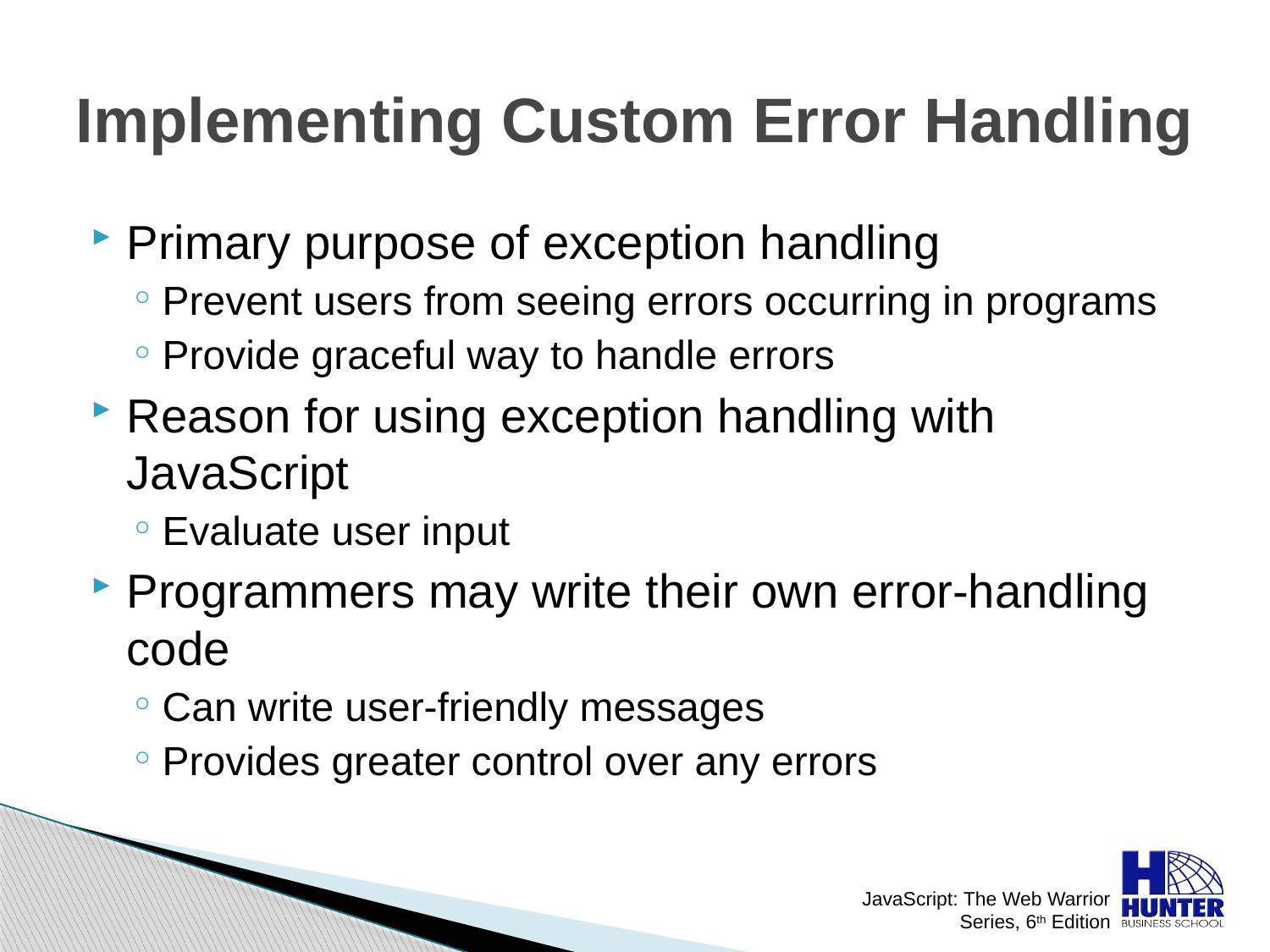

# Implementing Custom Error Handling
Primary purpose of exception handling
Prevent users from seeing errors occurring in programs
Provide graceful way to handle errors
Reason for using exception handling with JavaScript
Evaluate user input
Programmers may write their own error-handling code
Can write user-friendly messages
Provides greater control over any errors